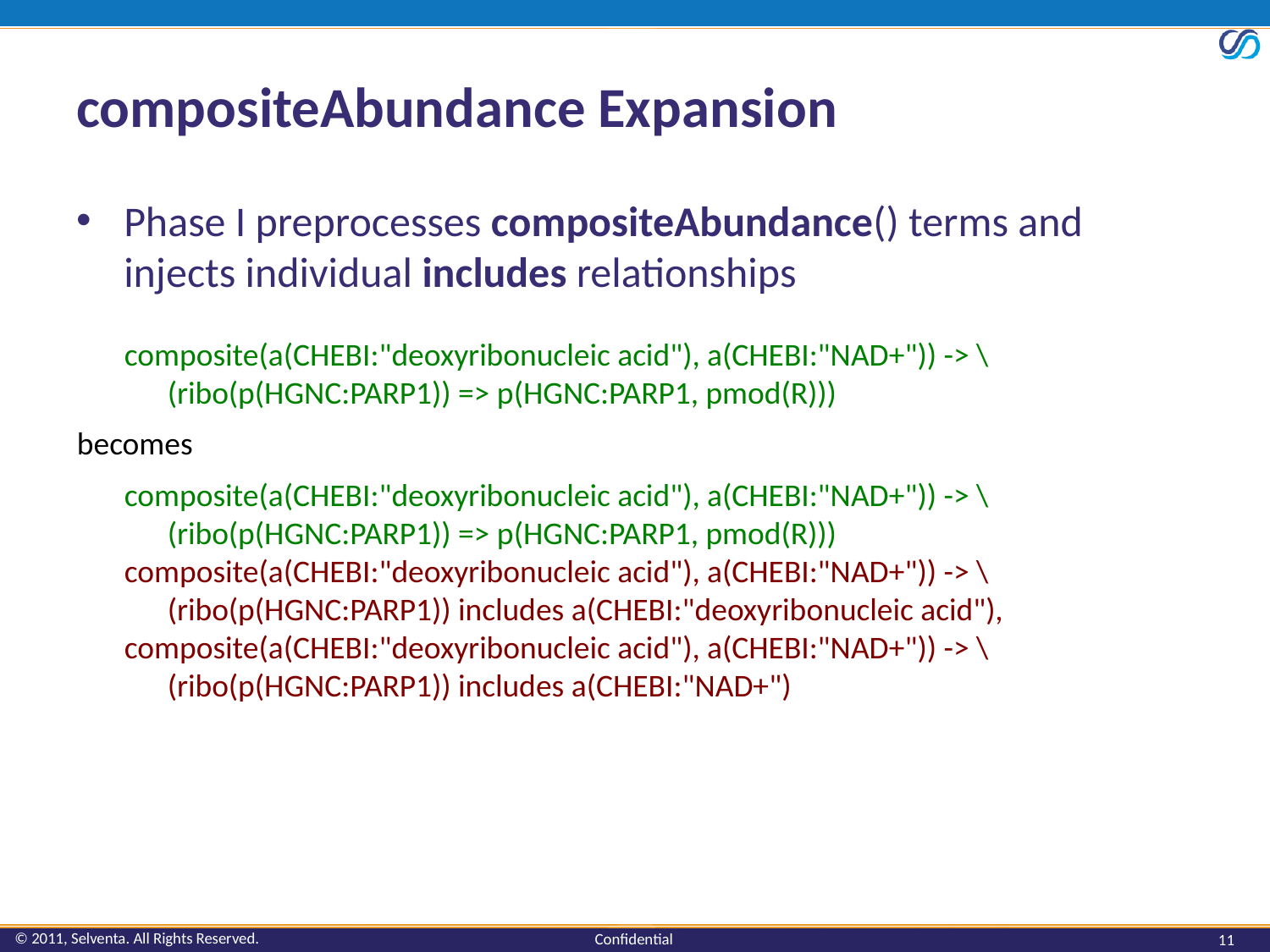

# compositeAbundance Expansion
Phase I preprocesses compositeAbundance() terms and injects individual includes relationships

composite(a(CHEBI:"deoxyribonucleic acid"), a(CHEBI:"NAD+")) -> \
      (ribo(p(HGNC:PARP1)) => p(HGNC:PARP1, pmod(R)))
becomes
composite(a(CHEBI:"deoxyribonucleic acid"), a(CHEBI:"NAD+")) -> \
      (ribo(p(HGNC:PARP1)) => p(HGNC:PARP1, pmod(R)))
composite(a(CHEBI:"deoxyribonucleic acid"), a(CHEBI:"NAD+")) -> \
      (ribo(p(HGNC:PARP1)) includes a(CHEBI:"deoxyribonucleic acid"),
composite(a(CHEBI:"deoxyribonucleic acid"), a(CHEBI:"NAD+")) -> \
      (ribo(p(HGNC:PARP1)) includes a(CHEBI:"NAD+")

11